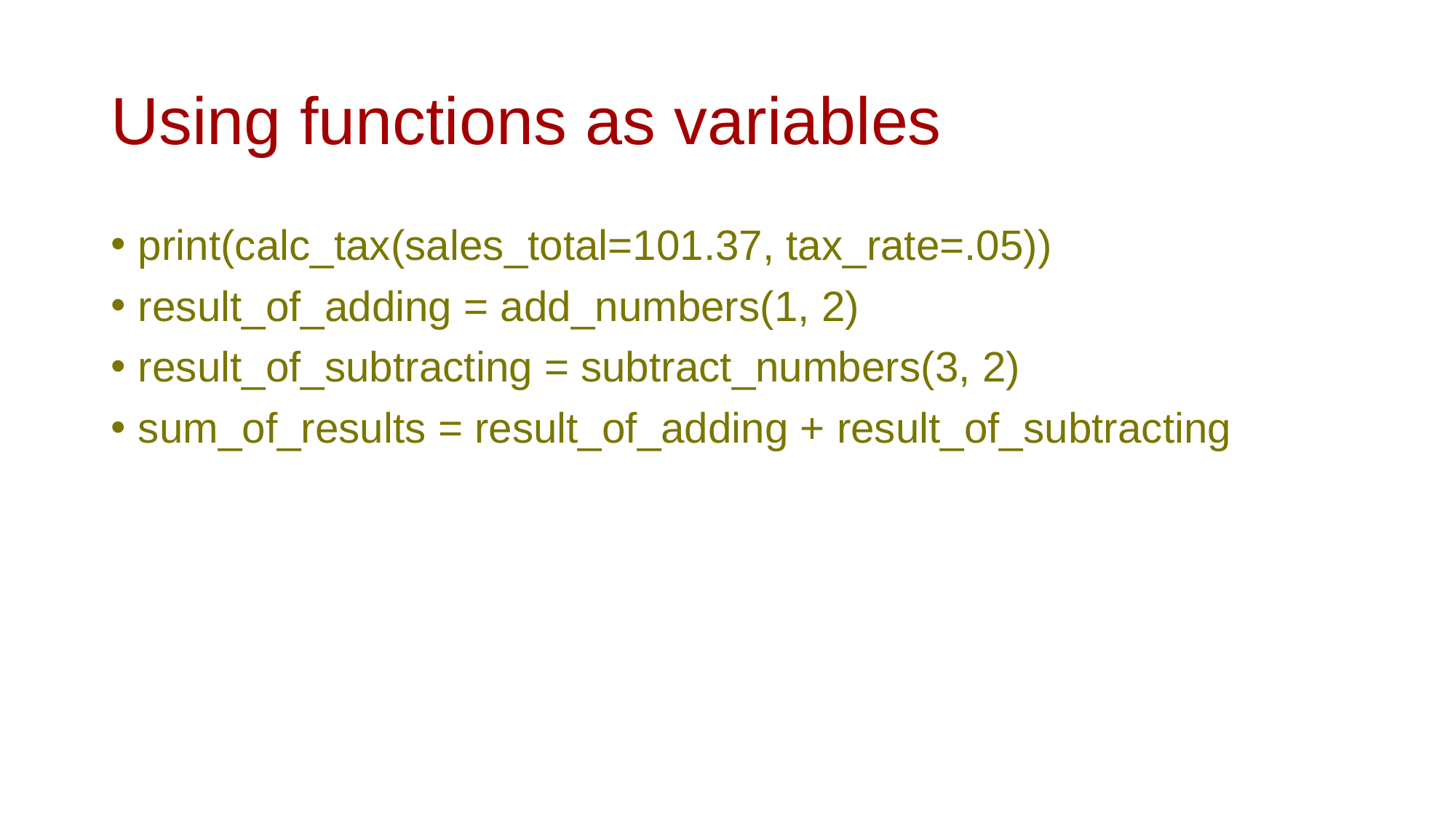

# Using functions as variables
print(calc_tax(sales_total=101.37, tax_rate=.05))
result_of_adding = add_numbers(1, 2)
result_of_subtracting = subtract_numbers(3, 2)
sum_of_results = result_of_adding + result_of_subtracting